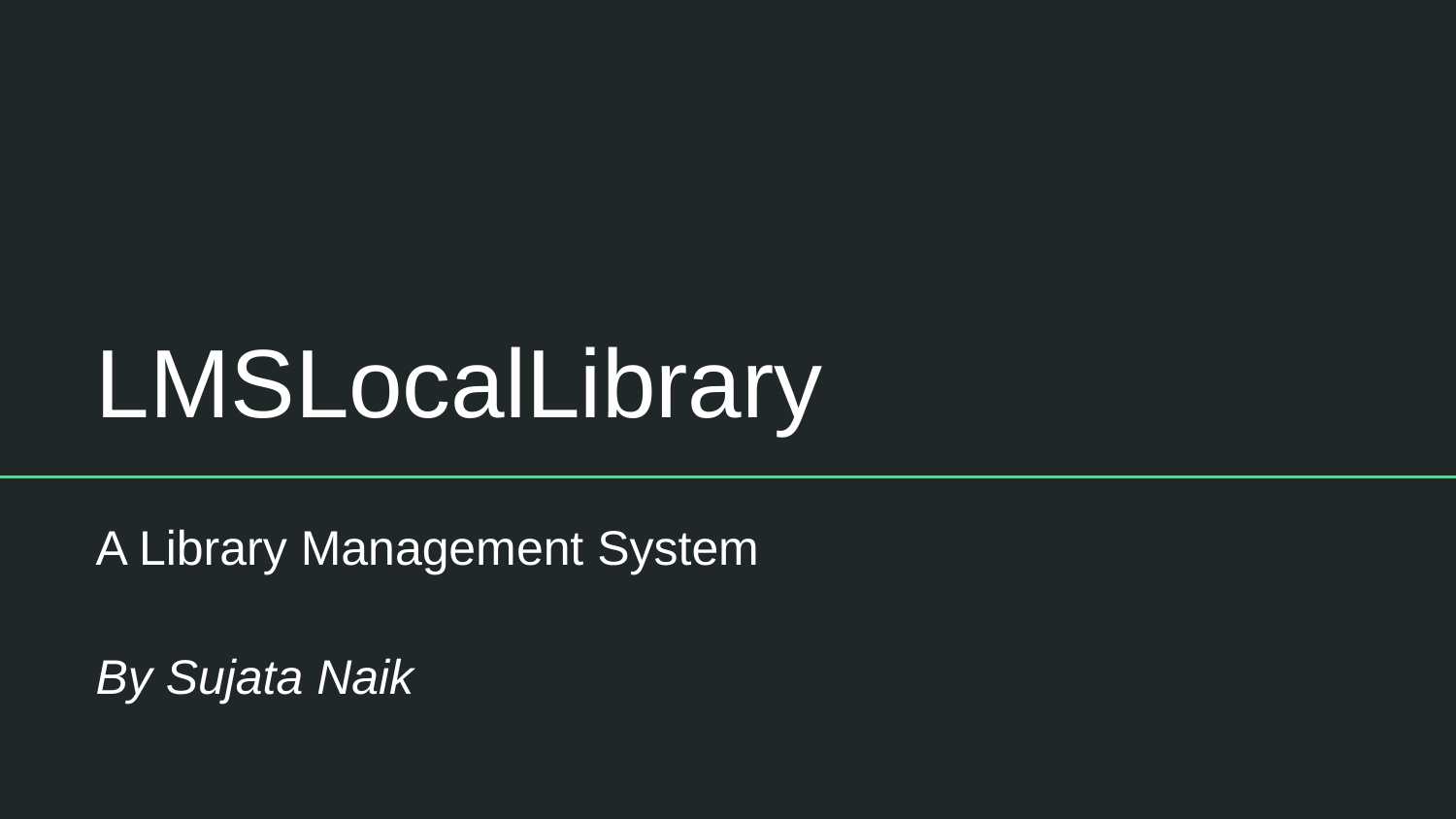

# LMSLocalLibrary
A Library Management System
By Sujata Naik